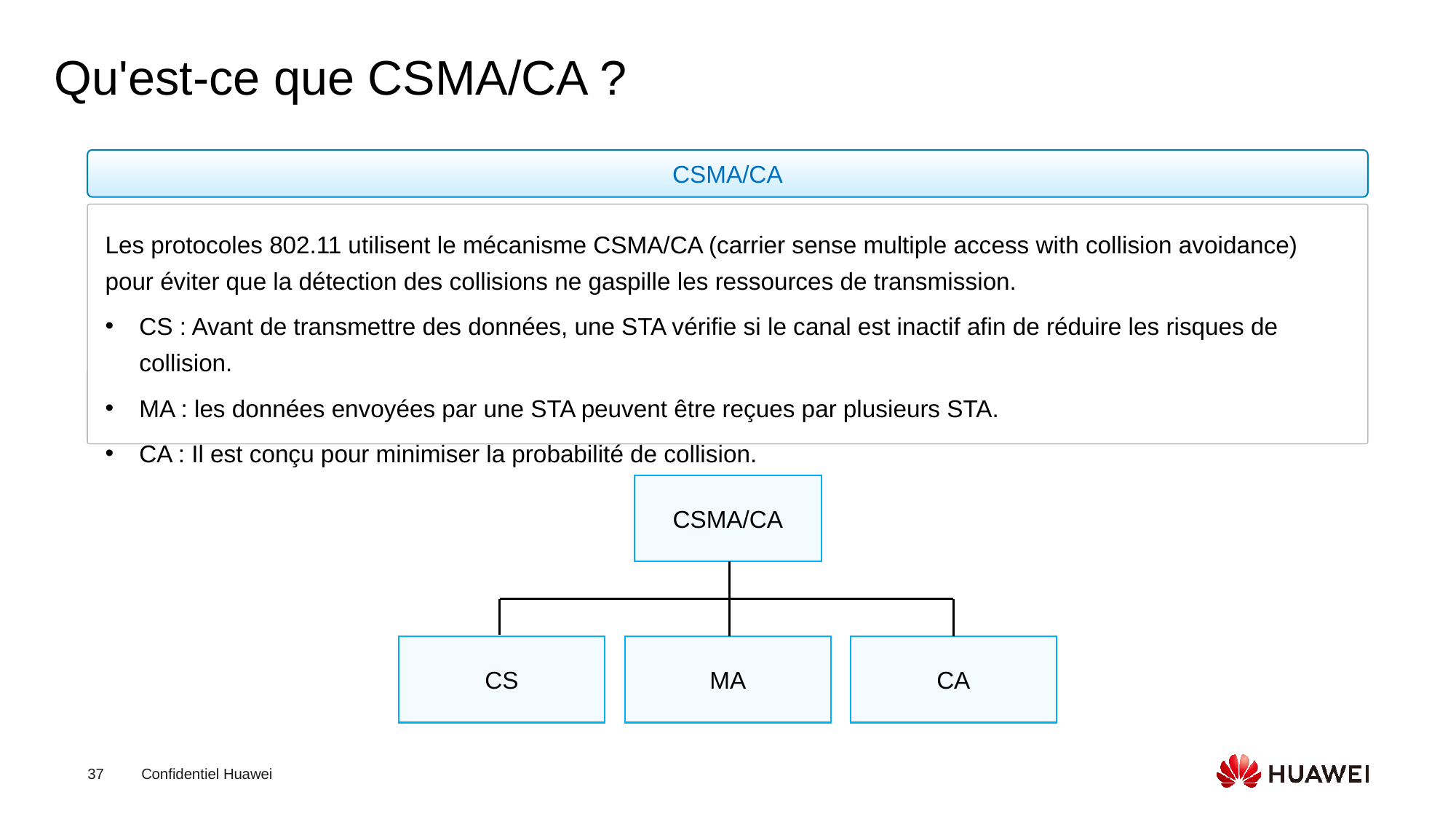

# Qu'est-ce que CSMA/CA ?
CSMA/CA
Les protocoles 802.11 utilisent le mécanisme CSMA/CA (carrier sense multiple access with collision avoidance) pour éviter que la détection des collisions ne gaspille les ressources de transmission.
CS : Avant de transmettre des données, une STA vérifie si le canal est inactif afin de réduire les risques de collision.
MA : les données envoyées par une STA peuvent être reçues par plusieurs STA.
CA : Il est conçu pour minimiser la probabilité de collision.
CSMA/CA
CS
MA
CA